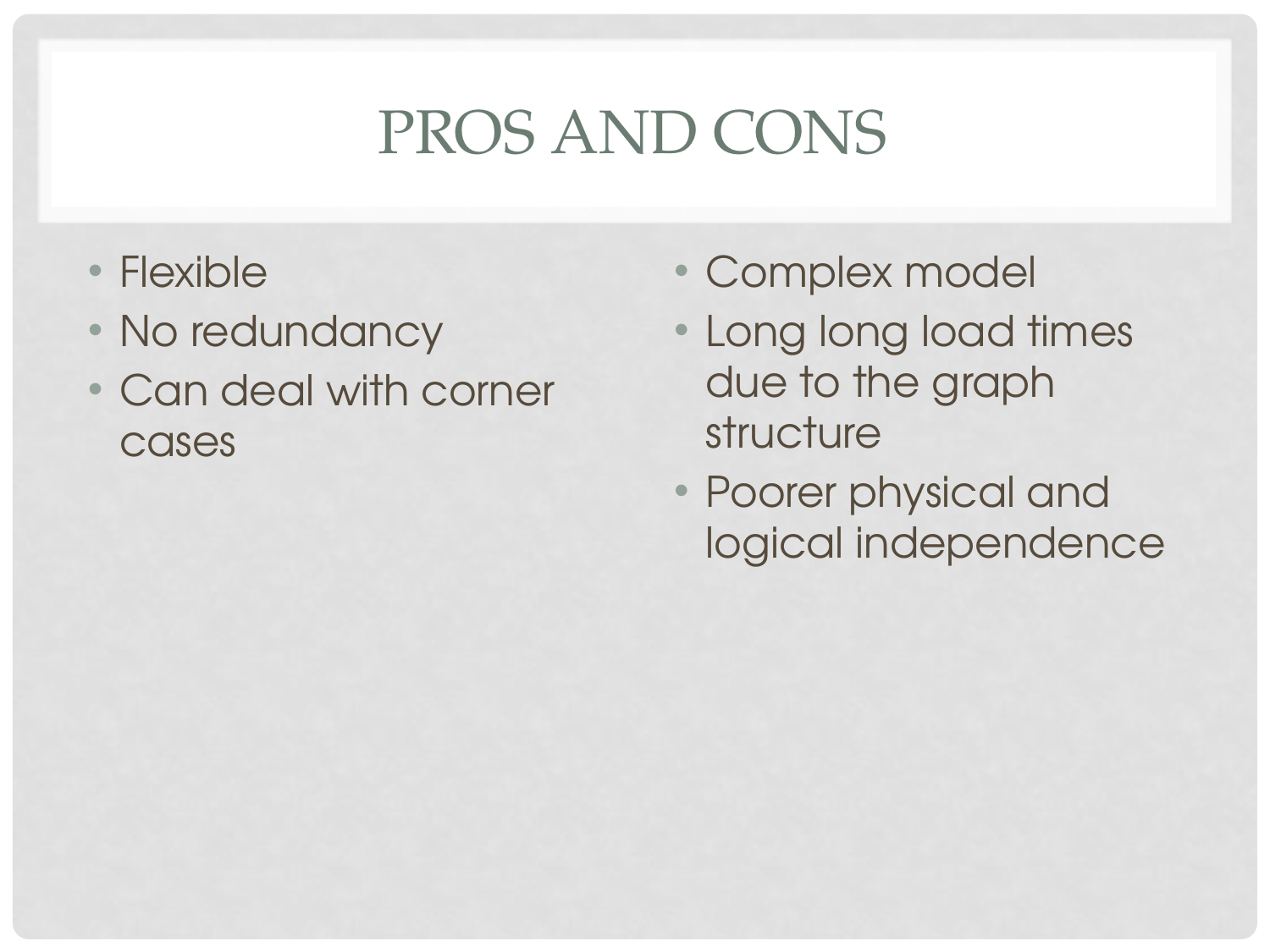

# Pros and cons
Flexible
No redundancy
Can deal with corner cases
Complex model
Long long load times due to the graph structure
Poorer physical and logical independence